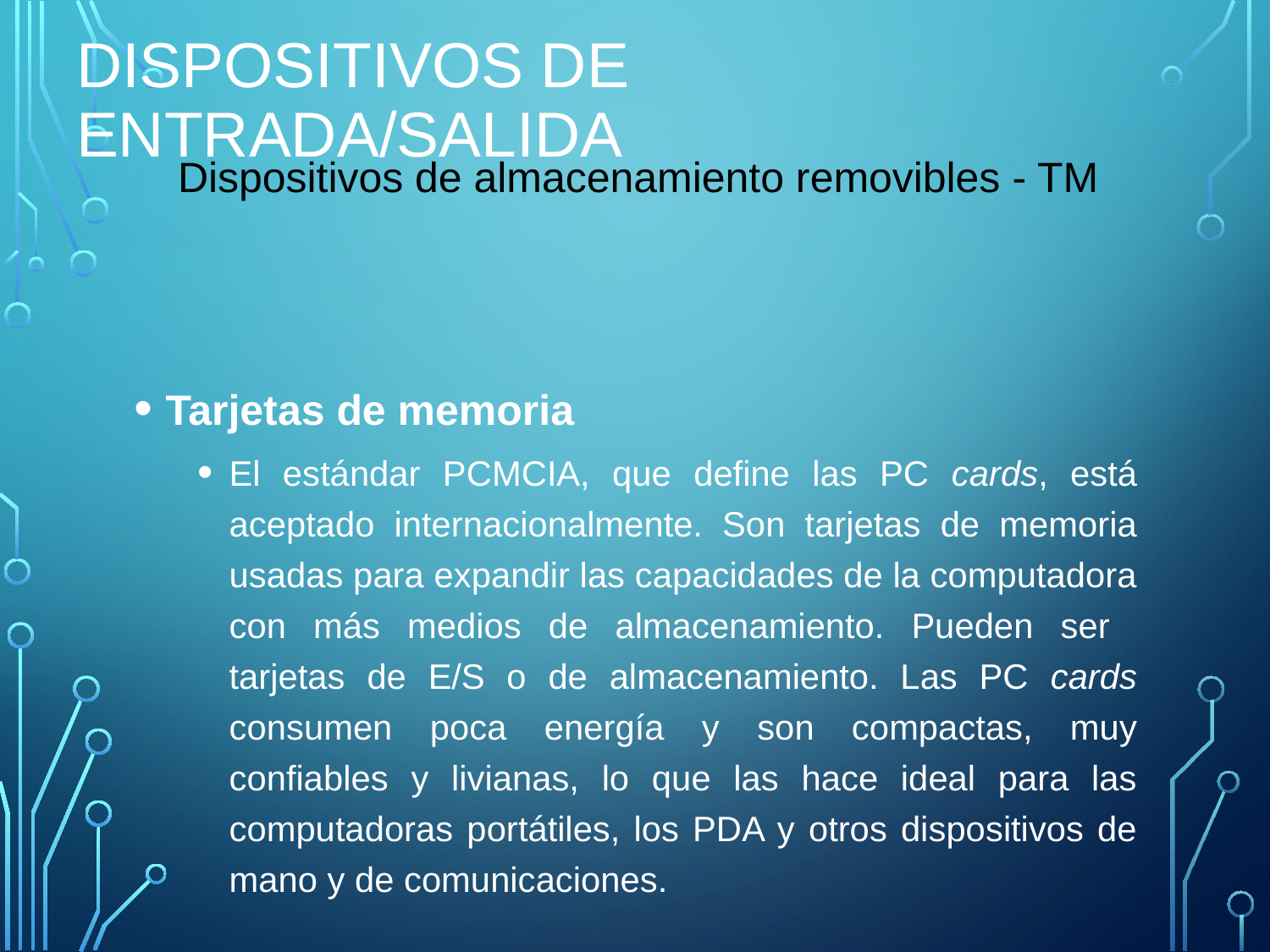

# Dispositivos de entrada/salida
Dispositivos de almacenamiento removibles - TM
Tarjetas de memoria
El estándar PCMCIA, que define las PC cards, está aceptado internacionalmente. Son tarjetas de memoria usadas para expandir las capacidades de la computadora con más medios de almacenamiento. Pueden ser  tarjetas de E/S o de almacenamiento. Las PC cards consumen poca energía y son compactas, muy confiables y livianas, lo que las hace ideal para las computadoras portátiles, los PDA y otros dispositivos de mano y de comunicaciones.